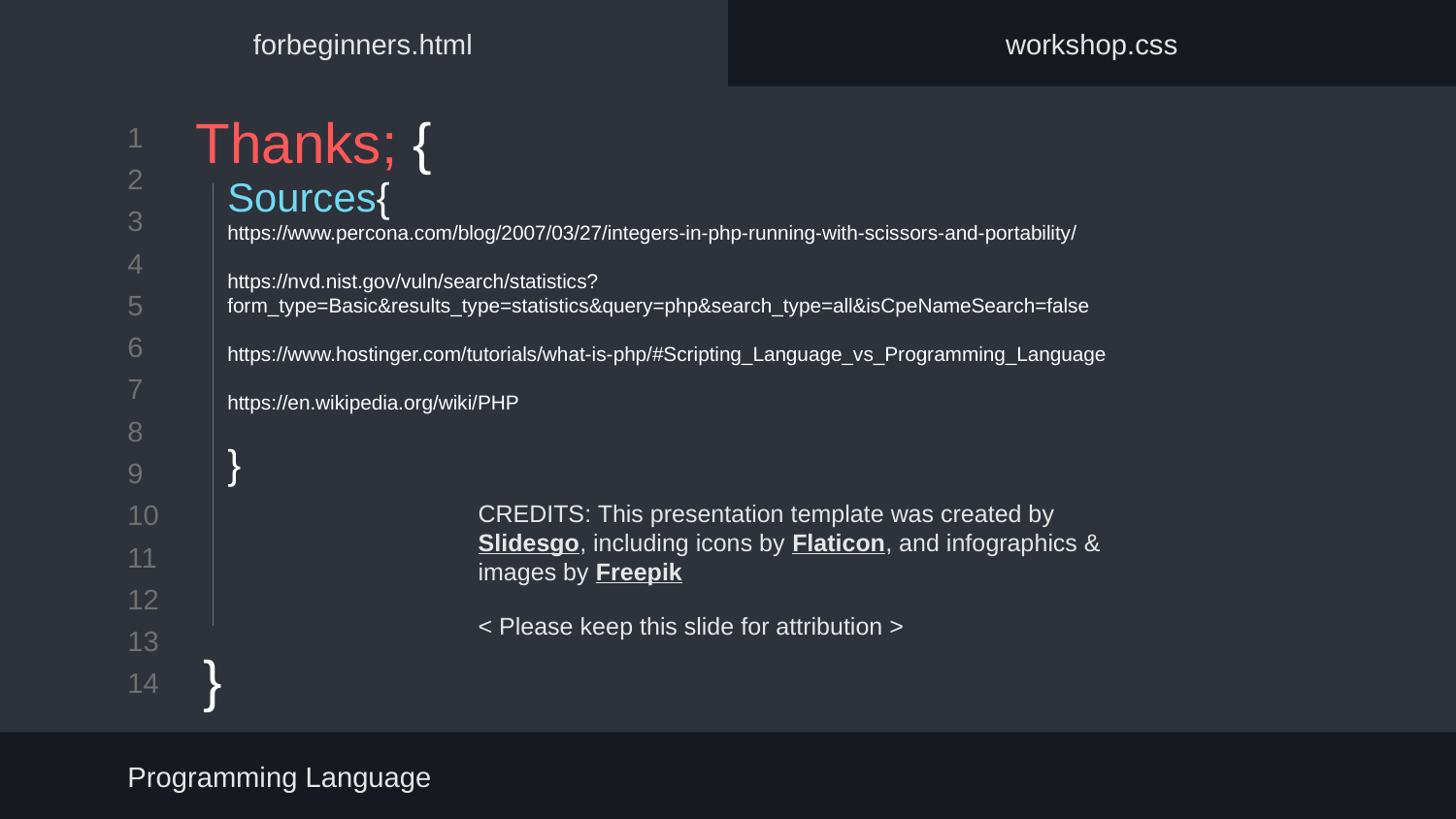

forbeginners.html
workshop.css
# Thanks; {
Sources{
https://www.percona.com/blog/2007/03/27/integers-in-php-running-with-scissors-and-portability/

https://nvd.nist.gov/vuln/search/statistics?form_type=Basic&results_type=statistics&query=php&search_type=all&isCpeNameSearch=false

https://www.hostinger.com/tutorials/what-is-php/#Scripting_Language_vs_Programming_Language
https://en.wikipedia.org/wiki/PHP

}
}
< Please keep this slide for attribution >
Programming Language